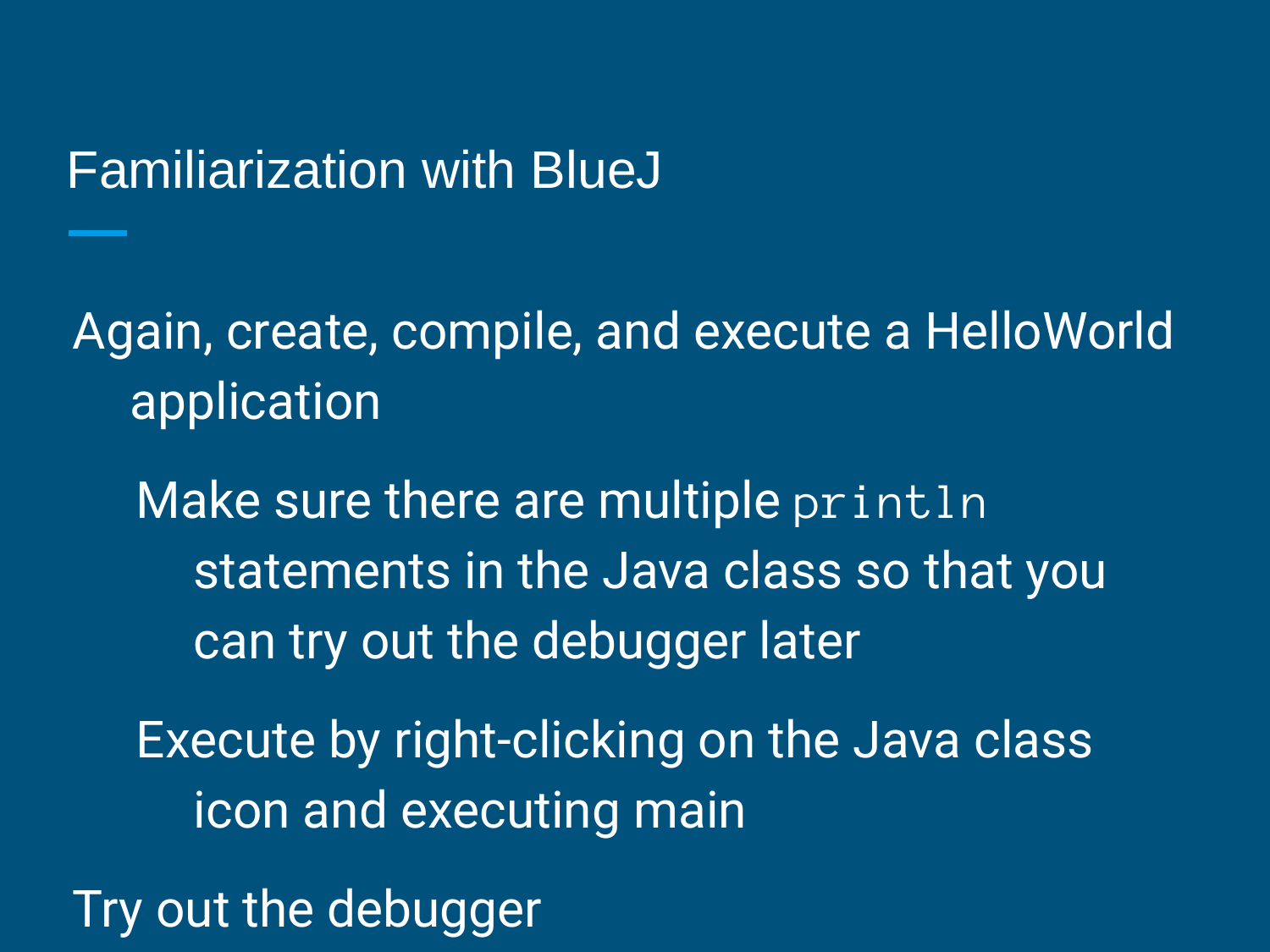

# Familiarization with BlueJ
Again, create, compile, and execute a HelloWorld application
Make sure there are multiple println statements in the Java class so that you can try out the debugger later
Execute by right-clicking on the Java class icon and executing main
Try out the debugger
set a breakpoint and execute the Java class